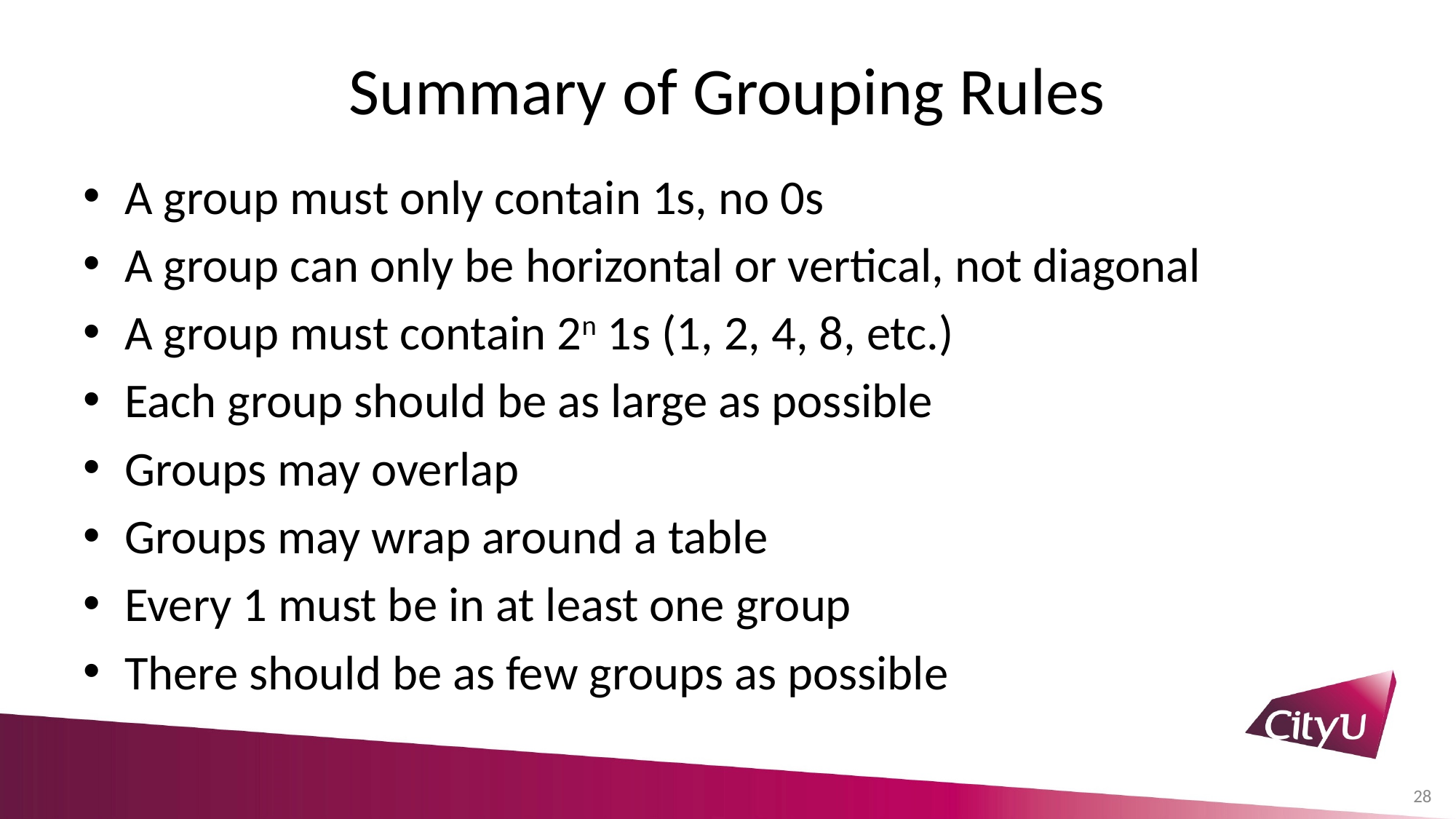

# Summary of Grouping Rules
A group must only contain 1s, no 0s
A group can only be horizontal or vertical, not diagonal
A group must contain 2n 1s (1, 2, 4, 8, etc.)
Each group should be as large as possible
Groups may overlap
Groups may wrap around a table
Every 1 must be in at least one group
There should be as few groups as possible
28